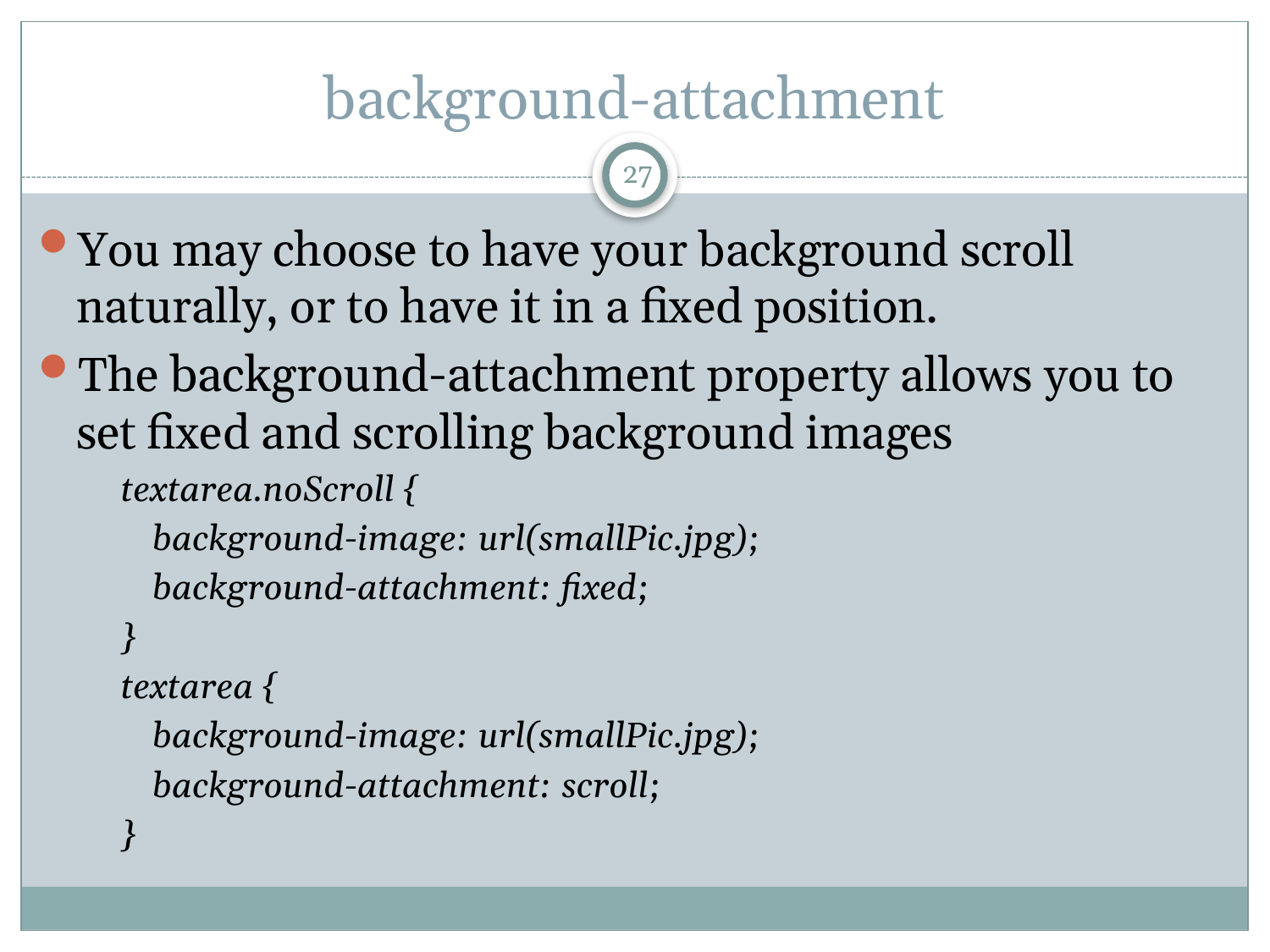

# background-attachment
27
You may choose to have your background scroll naturally, or to have it in a fixed position.
The background-attachment property allows you to set fixed and scrolling background images
textarea.noScroll {
	background-image: url(smallPic.jpg);
	background-attachment: fixed;
}
textarea {
	background-image: url(smallPic.jpg);
	background-attachment: scroll;
}